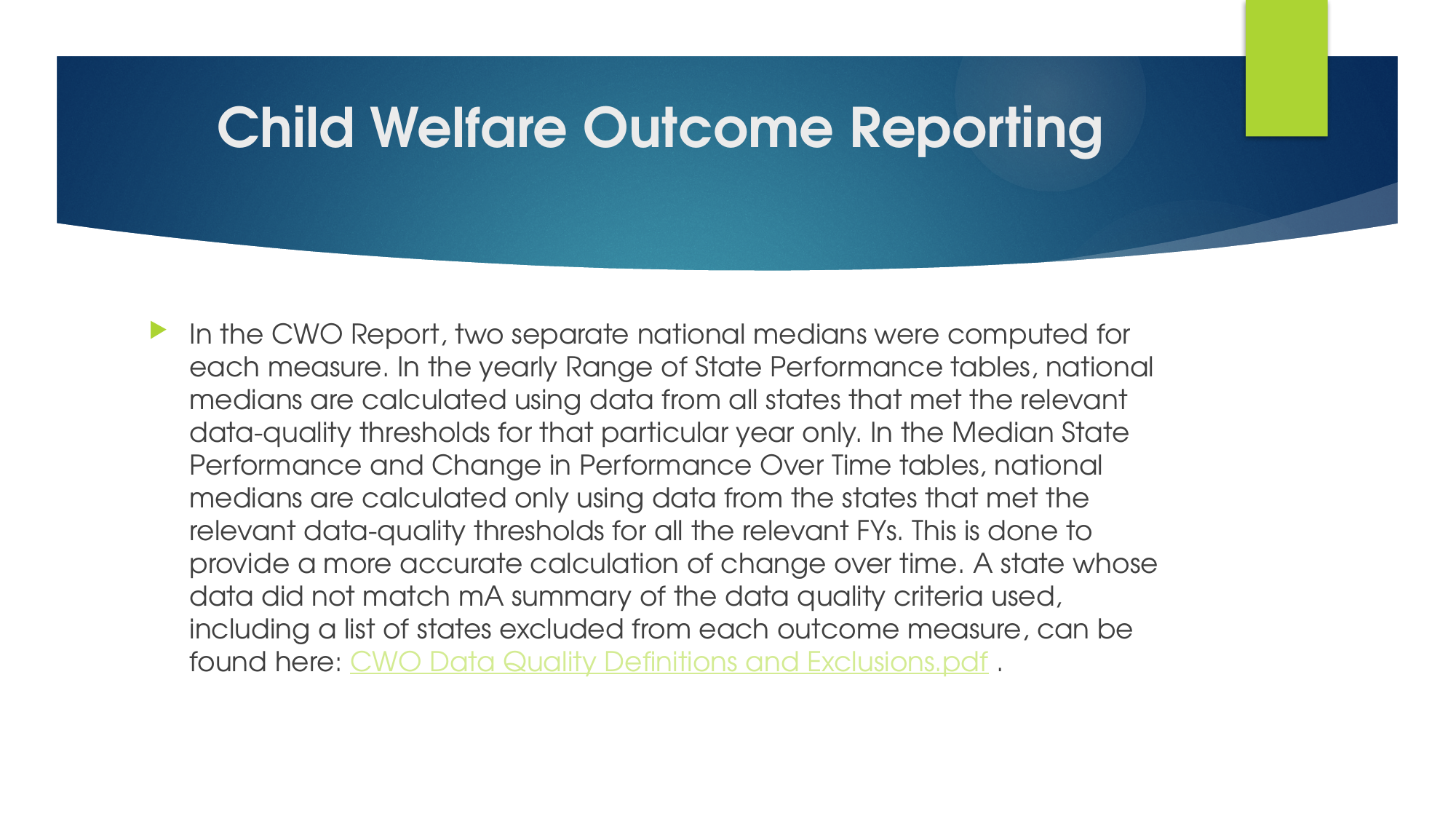

# Child Welfare Outcome Reporting
In the CWO Report, two separate national medians were computed for each measure. In the yearly Range of State Performance tables, national medians are calculated using data from all states that met the relevant data-quality thresholds for that particular year only. In the Median State Performance and Change in Performance Over Time tables, national medians are calculated only using data from the states that met the relevant data-quality thresholds for all the relevant FYs. This is done to provide a more accurate calculation of change over time. A state whose data did not match mA summary of the data quality criteria used, including a list of states excluded from each outcome measure, can be found here: CWO Data Quality Definitions and Exclusions.pdf .